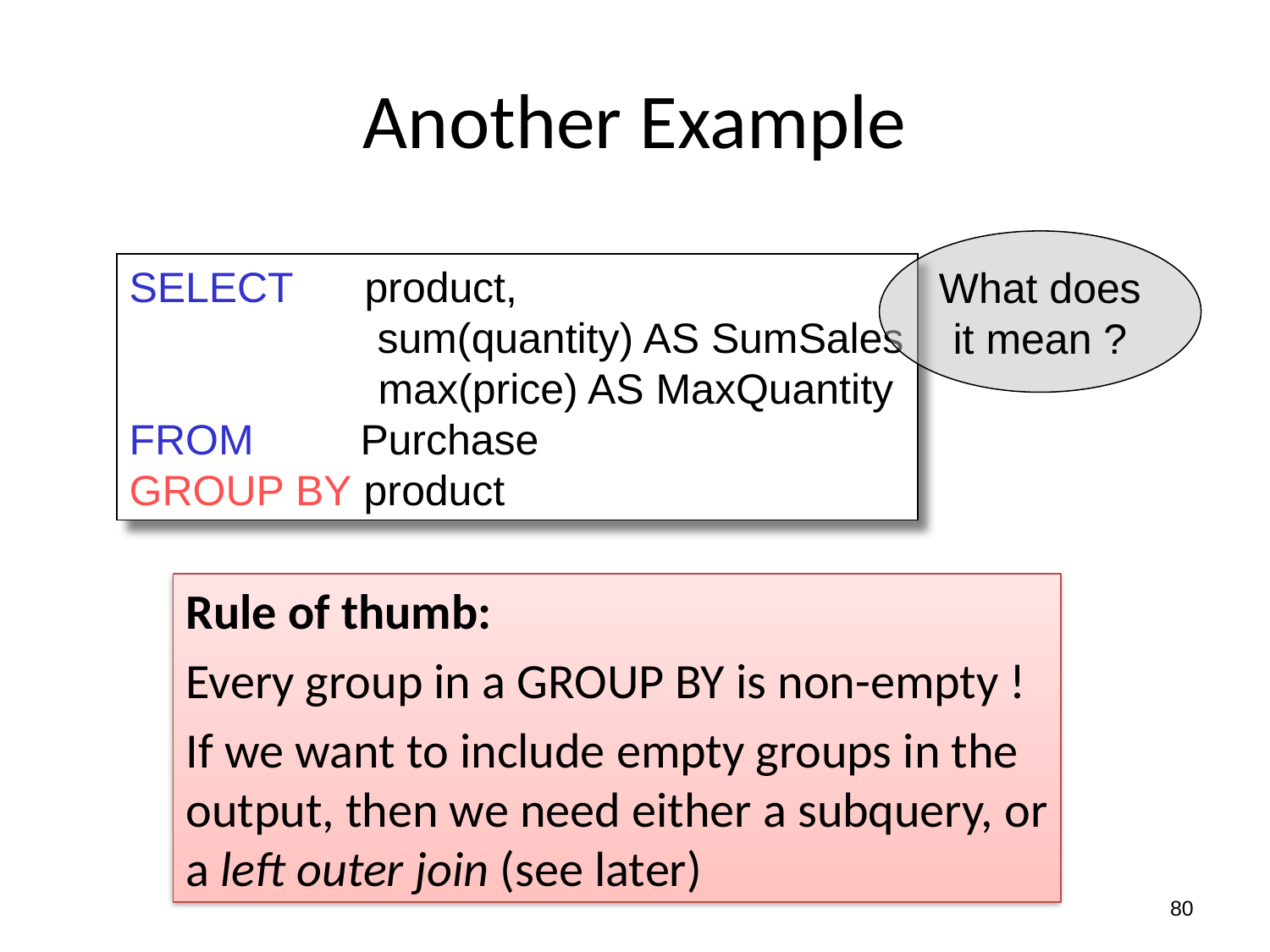

# Another Example
What does
it mean ?
SELECT      product,
                     sum(quantity) AS SumSales
                     max(price) AS MaxQuantity
FROM         Purchase
GROUP BY product
Rule of thumb:
Every group in a GROUP BY is non-empty !
If we want to include empty groups in the
output, then we need either a subquery, or
a left outer join (see later)

80